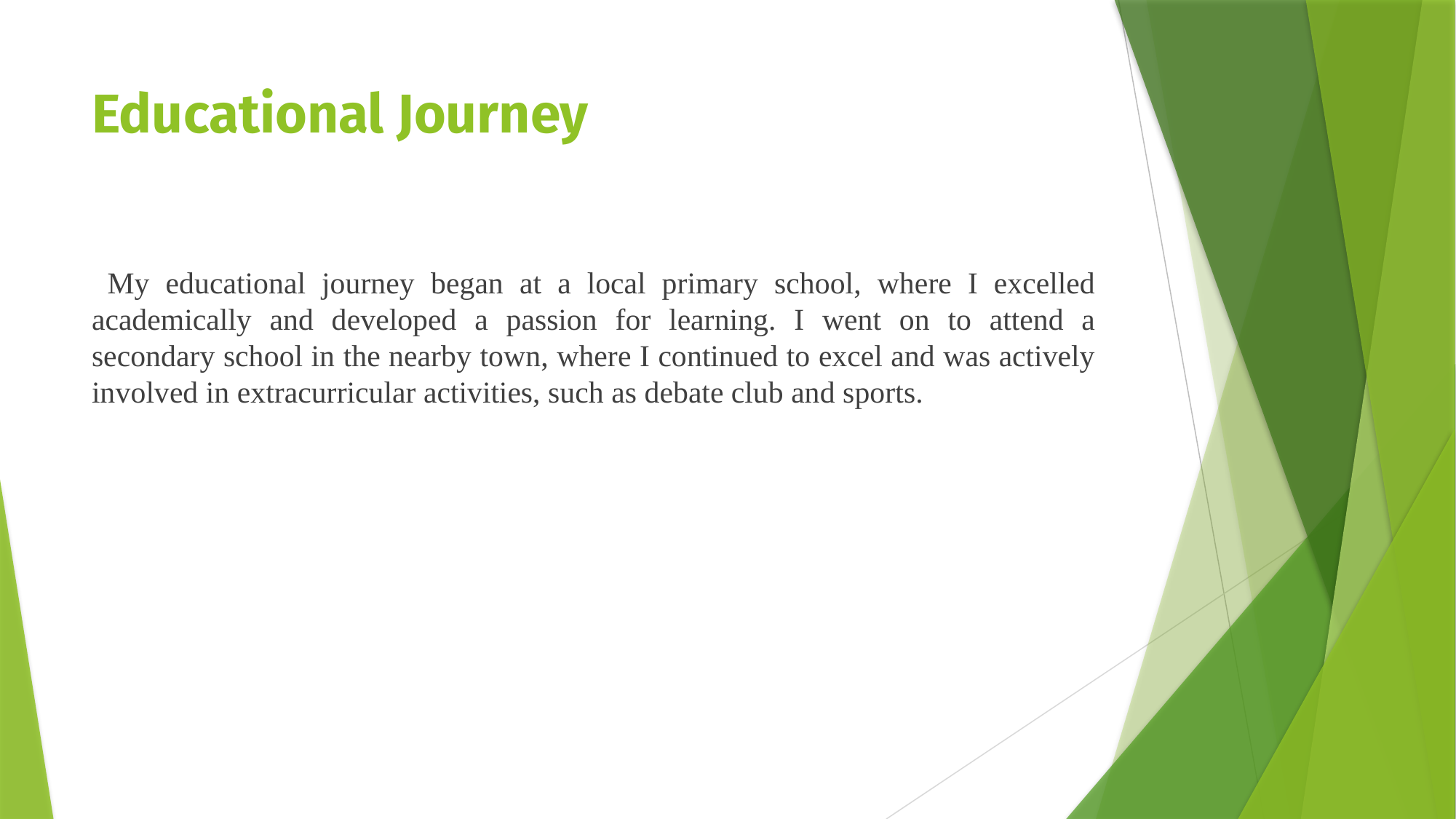

# Educational Journey
 My educational journey began at a local primary school, where I excelled academically and developed a passion for learning. I went on to attend a secondary school in the nearby town, where I continued to excel and was actively involved in extracurricular activities, such as debate club and sports.